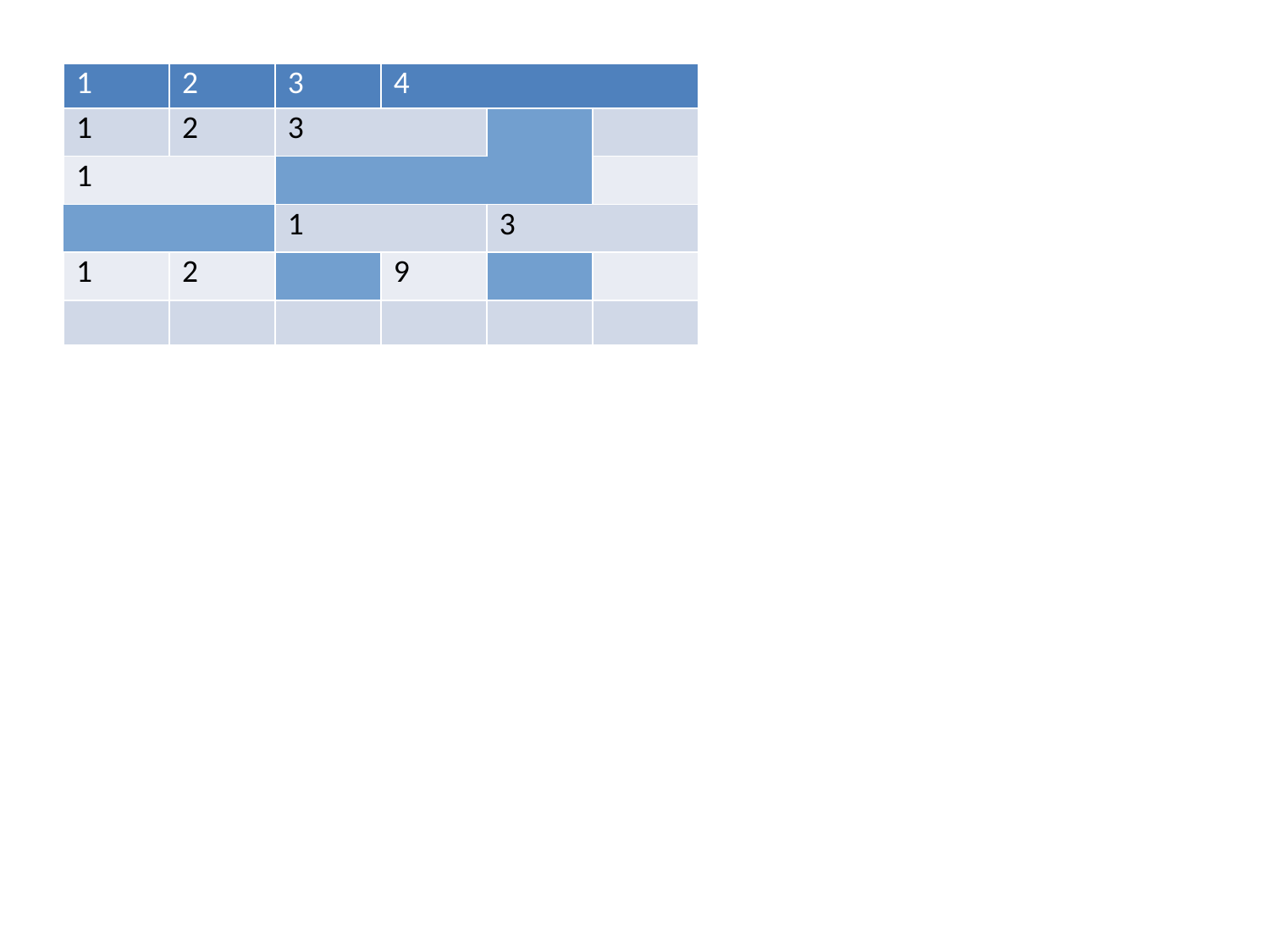

| 1 | 2 | 3 | 4 | 5 |  |
| --- | --- | --- | --- | --- | --- |
| 1 | 2 | 3 | 0 | 0 |  |
| 1 | 5 | 0 | 0 | 0 |  |
| 0 | 0 | 1 | 2 | 3 |  |
| 1 | 2 | 0 | 9 | 0 |  |
|  |  |  |  |  |  |
#